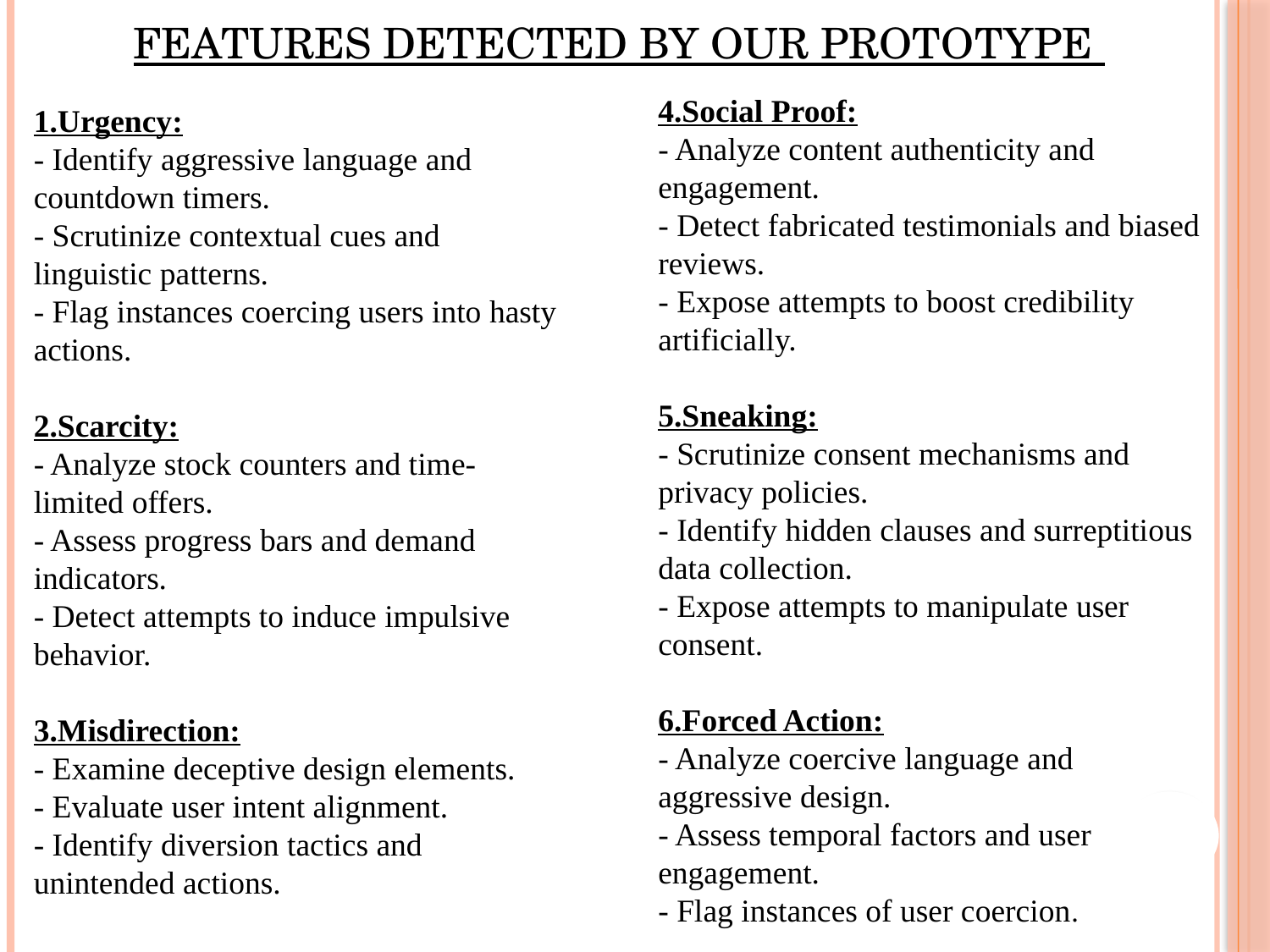

FEATURES DETECTED BY OUR PROTOTYPE

1.Urgency:
- Identify aggressive language and countdown timers.
- Scrutinize contextual cues and linguistic patterns.
- Flag instances coercing users into hasty actions.

2.Scarcity:
- Analyze stock counters and time-limited offers.
- Assess progress bars and demand indicators.
- Detect attempts to induce impulsive behavior.

3.Misdirection:
- Examine deceptive design elements.
- Evaluate user intent alignment.
- Identify diversion tactics and unintended actions.

4.Social Proof:
- Analyze content authenticity and engagement.
- Detect fabricated testimonials and biased reviews.
- Expose attempts to boost credibility artificially.

5.Sneaking:
- Scrutinize consent mechanisms and privacy policies.
- Identify hidden clauses and surreptitious data collection.
- Expose attempts to manipulate user consent.

6.Forced Action:
- Analyze coercive language and aggressive design.
- Assess temporal factors and user engagement.
- Flag instances of user coercion.